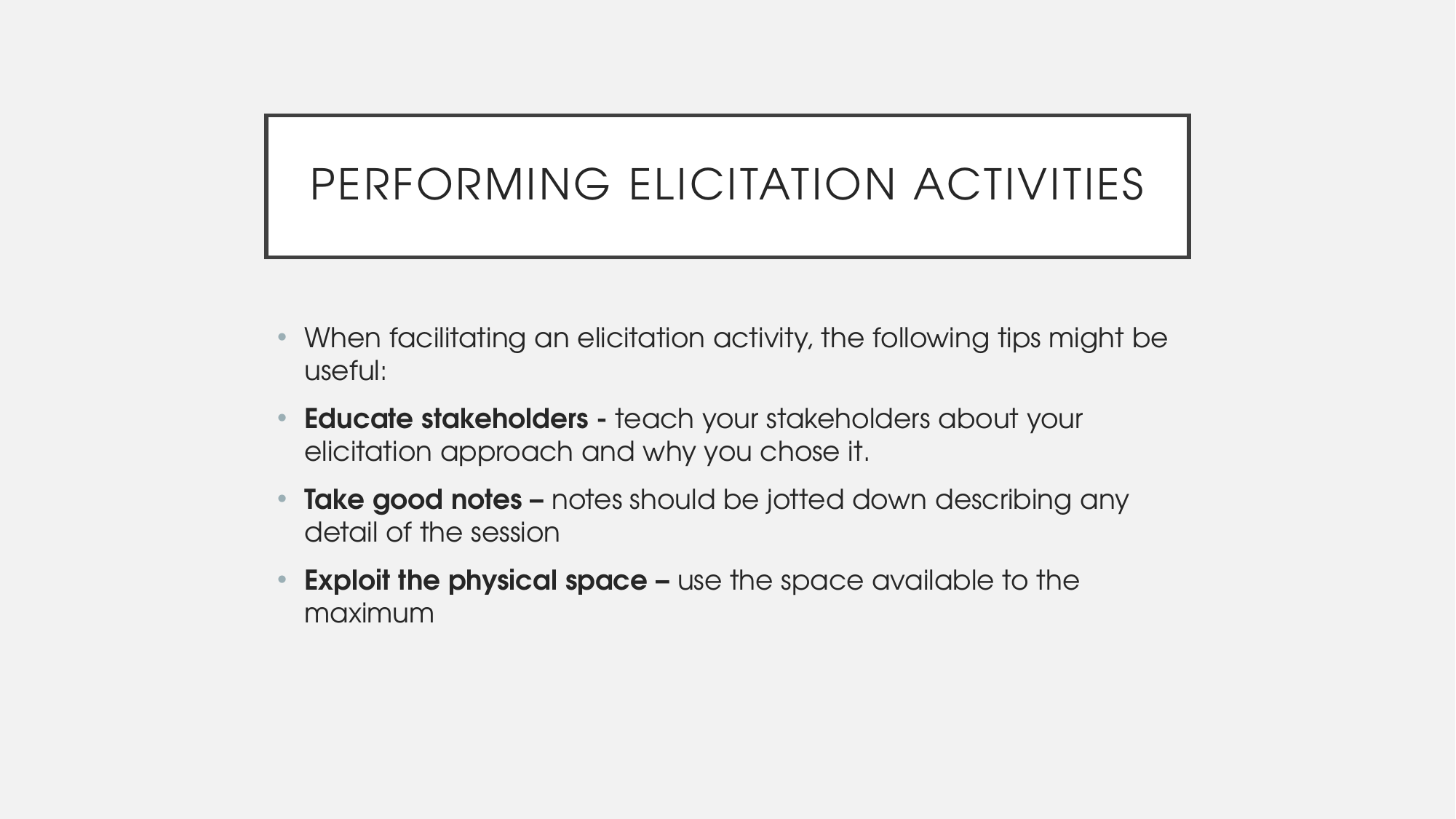

# Performing elicitation activities
When facilitating an elicitation activity, the following tips might be useful:
Educate stakeholders - teach your stakeholders about your elicitation approach and why you chose it.
Take good notes – notes should be jotted down describing any detail of the session
Exploit the physical space – use the space available to the maximum